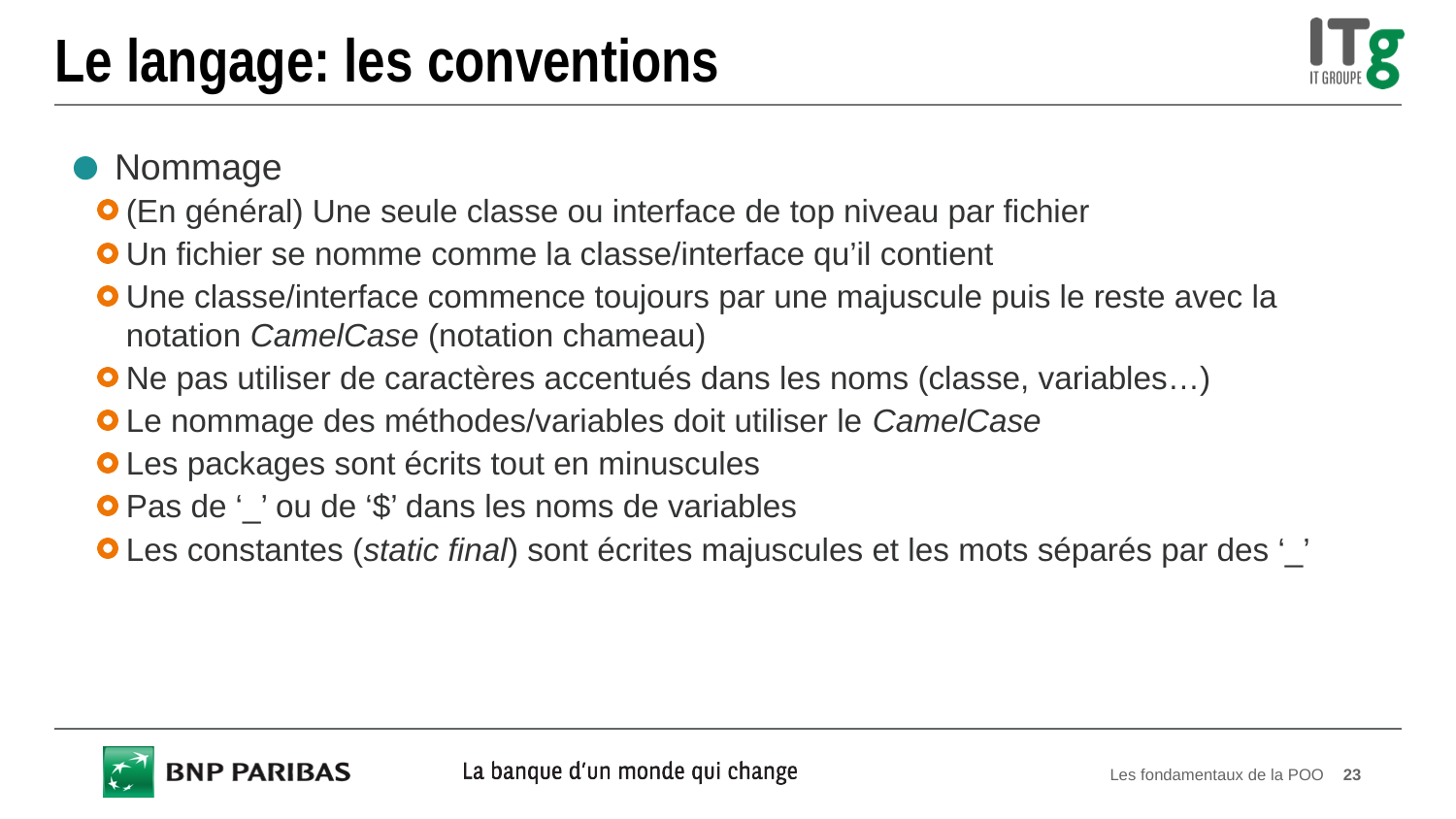

# Le langage: les conventions
Nommage
(En général) Une seule classe ou interface de top niveau par fichier
Un fichier se nomme comme la classe/interface qu’il contient
Une classe/interface commence toujours par une majuscule puis le reste avec la notation CamelCase (notation chameau)
Ne pas utiliser de caractères accentués dans les noms (classe, variables…)
Le nommage des méthodes/variables doit utiliser le CamelCase
Les packages sont écrits tout en minuscules
Pas de ‘_’ ou de ‘$’ dans les noms de variables
Les constantes (static final) sont écrites majuscules et les mots séparés par des ‘_’

Les fondamentaux de la POO
23